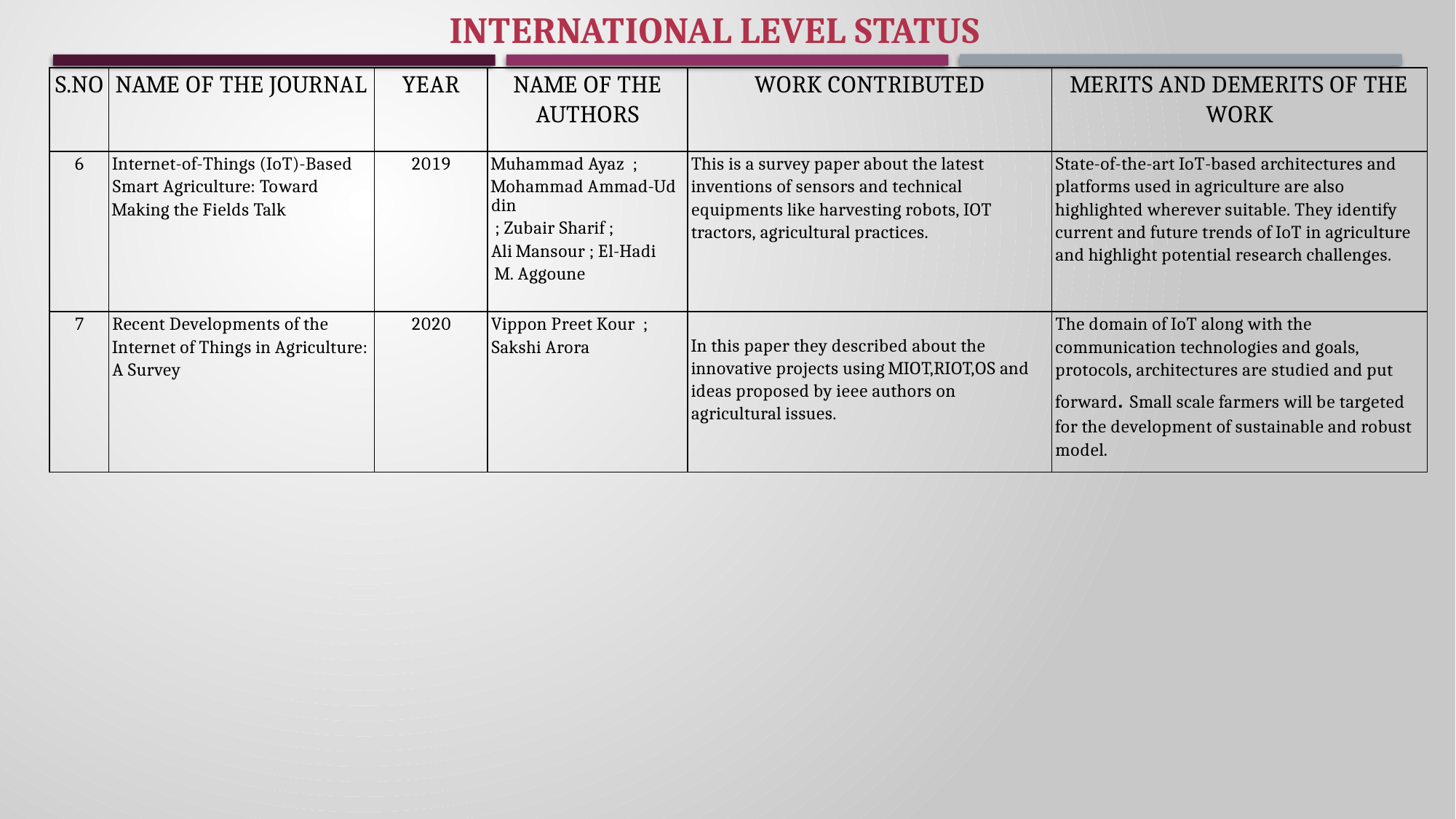

INTERNATIONAL LEVEL status
| S.NO | NAME OF THE JOURNAL | YEAR | NAME OF THE AUTHORS | WORK CONTRIBUTED | MERITS AND DEMERITS OF THE WORK |
| --- | --- | --- | --- | --- | --- |
| 6 | Internet-of-Things (IoT)-Based Smart Agriculture: Toward Making the Fields Talk | 2019 | Muhammad Ayaz  ; Mohammad Ammad-Uddin  ; Zubair Sharif ; Ali Mansour ; El-Hadi M. Aggoune | This is a survey paper about the latest inventions of sensors and technical equipments like harvesting robots, IOT tractors, agricultural practices. | State-of-the-art IoT-based architectures and platforms used in agriculture are also highlighted wherever suitable. They identify current and future trends of IoT in agriculture and highlight potential research challenges. |
| 7 | Recent Developments of the Internet of Things in Agriculture: A Survey | 2020 | Vippon Preet Kour  ; Sakshi Arora | In this paper they described about the innovative projects using MIOT,RIOT,OS and ideas proposed by ieee authors on agricultural issues. | The domain of IoT along with the communication technologies and goals, protocols, architectures are studied and put forward. Small scale farmers will be targeted for the development of sustainable and robust model. |